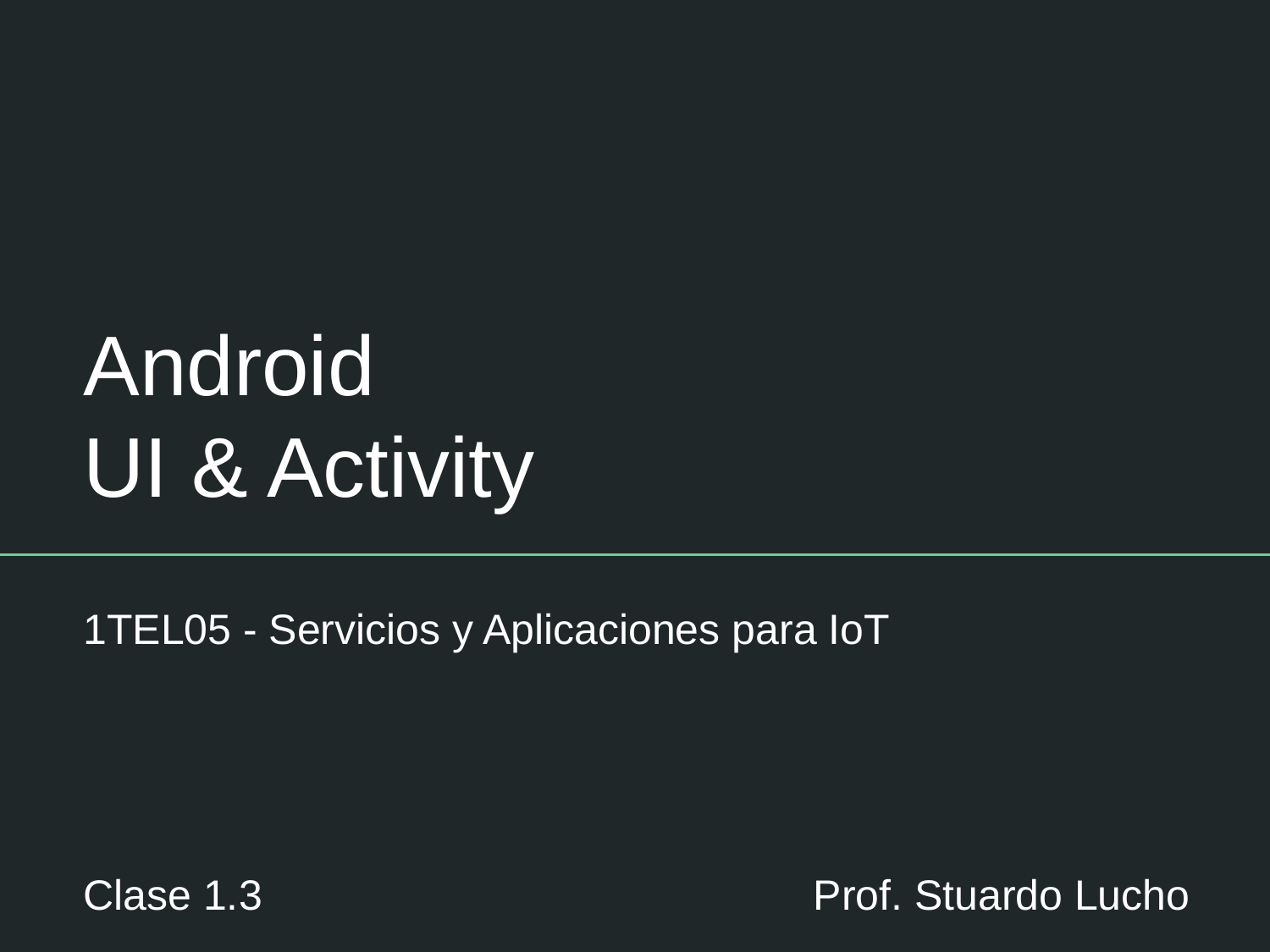

# Android
UI & Activity
1TEL05 - Servicios y Aplicaciones para IoT
Clase 1.3
Prof. Stuardo Lucho